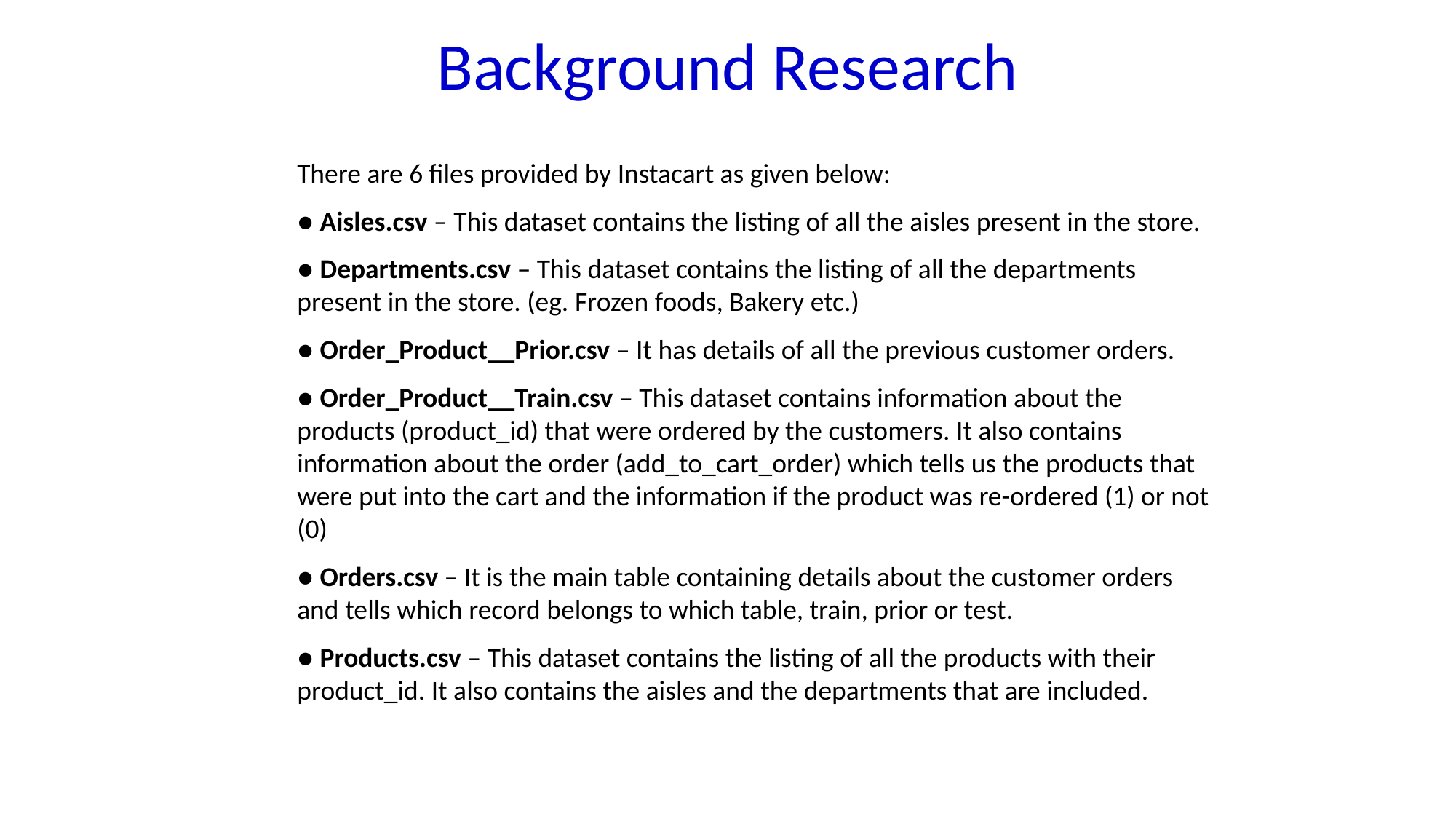

# Background Research

There are 6 files provided by Instacart as given below:
● Aisles.csv – This dataset contains the listing of all the aisles present in the store.
● Departments.csv – This dataset contains the listing of all the departments present in the store. (eg. Frozen foods, Bakery etc.)
● Order_Product__Prior.csv – It has details of all the previous customer orders.
● Order_Product__Train.csv – This dataset contains information about the products (product_id) that were ordered by the customers. It also contains information about the order (add_to_cart_order) which tells us the products that were put into the cart and the information if the product was re-ordered (1) or not (0)
● Orders.csv – It is the main table containing details about the customer orders and tells which record belongs to which table, train, prior or test.
● Products.csv – This dataset contains the listing of all the products with their product_id. It also contains the aisles and the departments that are included.